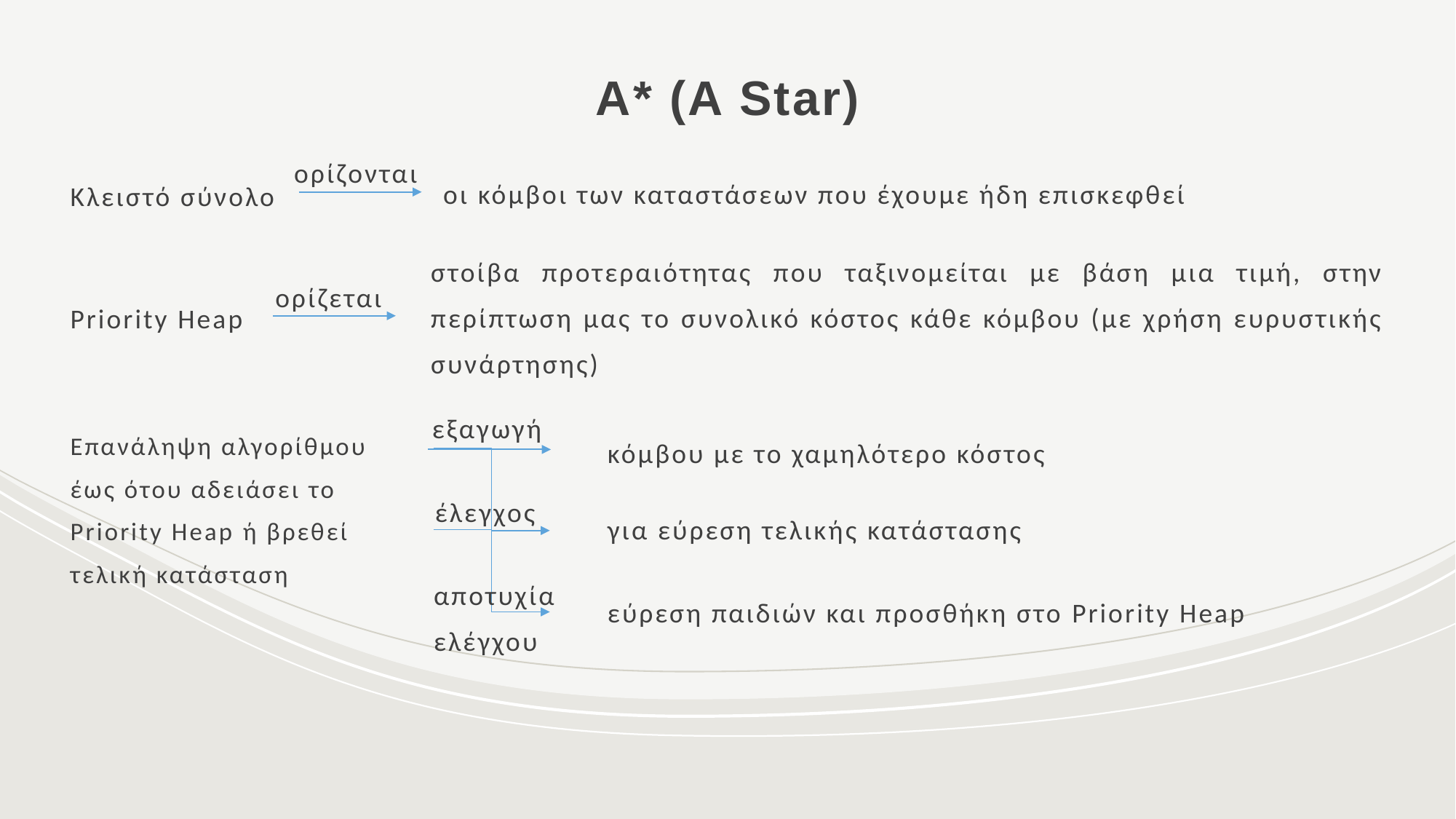

# A* (A Star)
ορίζονται
οι κόμβοι των καταστάσεων που έχουμε ήδη επισκεφθεί
Κλειστό σύνολο
στοίβα προτεραιότητας που ταξινομείται με βάση μια τιμή, στην περίπτωση μας το συνολικό κόστος κάθε κόμβου (με χρήση ευρυστικής συνάρτησης)

ορίζεται
Priority Heap
εξαγωγή
Επανάληψη αλγορίθμου έως ότου αδειάσει το Priority Heap ή βρεθεί τελική κατάσταση
κόμβου με το χαμηλότερο κόστος
έλεγχος
για εύρεση τελικής κατάστασης

αποτυχία ελέγχου
εύρεση παιδιών και προσθήκη στο Priority Heap